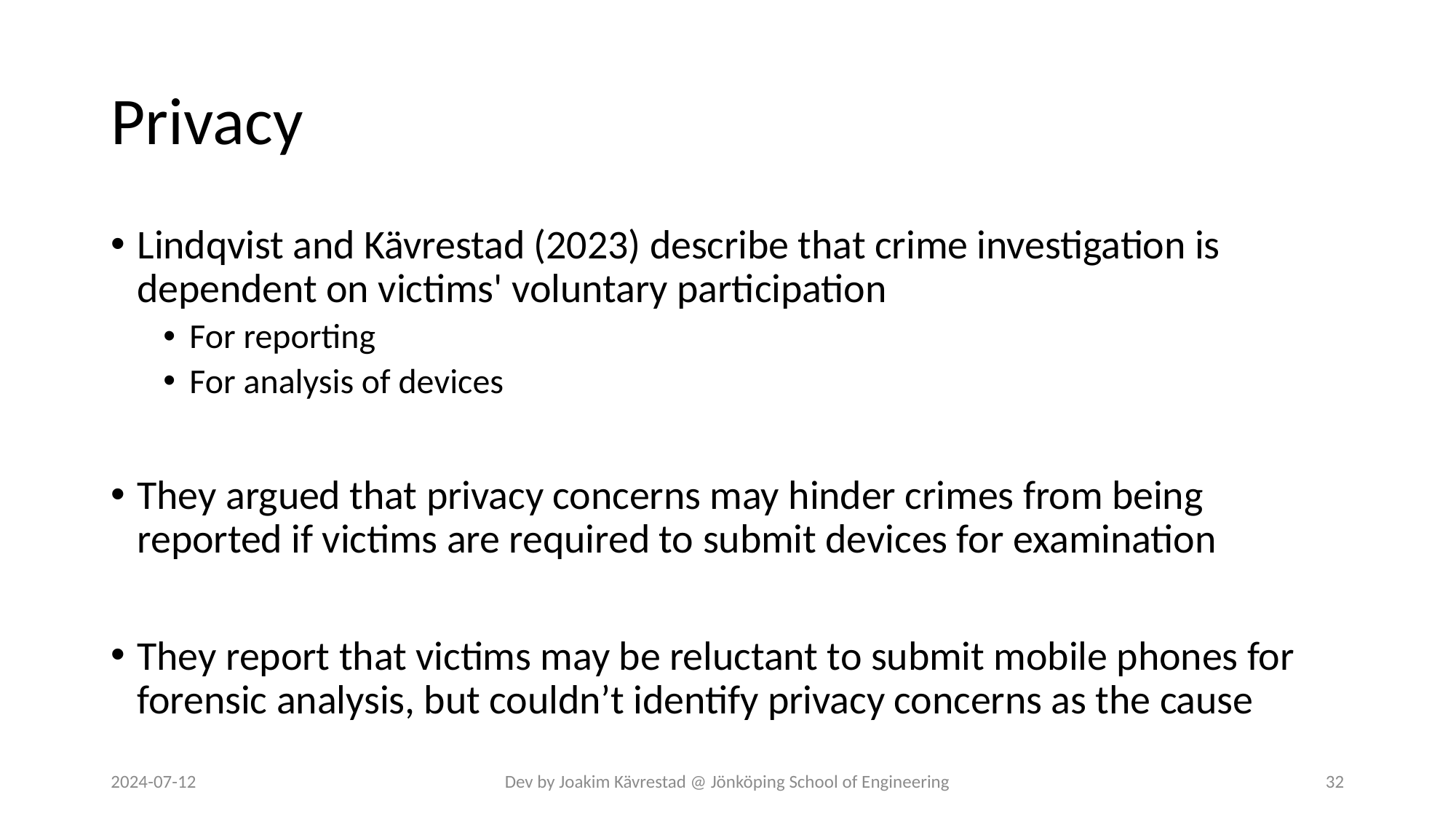

# Privacy
Lindqvist and Kävrestad (2023) describe that crime investigation is dependent on victims' voluntary participation
For reporting
For analysis of devices

They argued that privacy concerns may hinder crimes from being reported if victims are required to submit devices for examination

They report that victims may be reluctant to submit mobile phones for forensic analysis, but couldn’t identify privacy concerns as the cause

2024-07-12
Dev by Joakim Kävrestad @ Jönköping School of Engineering
32